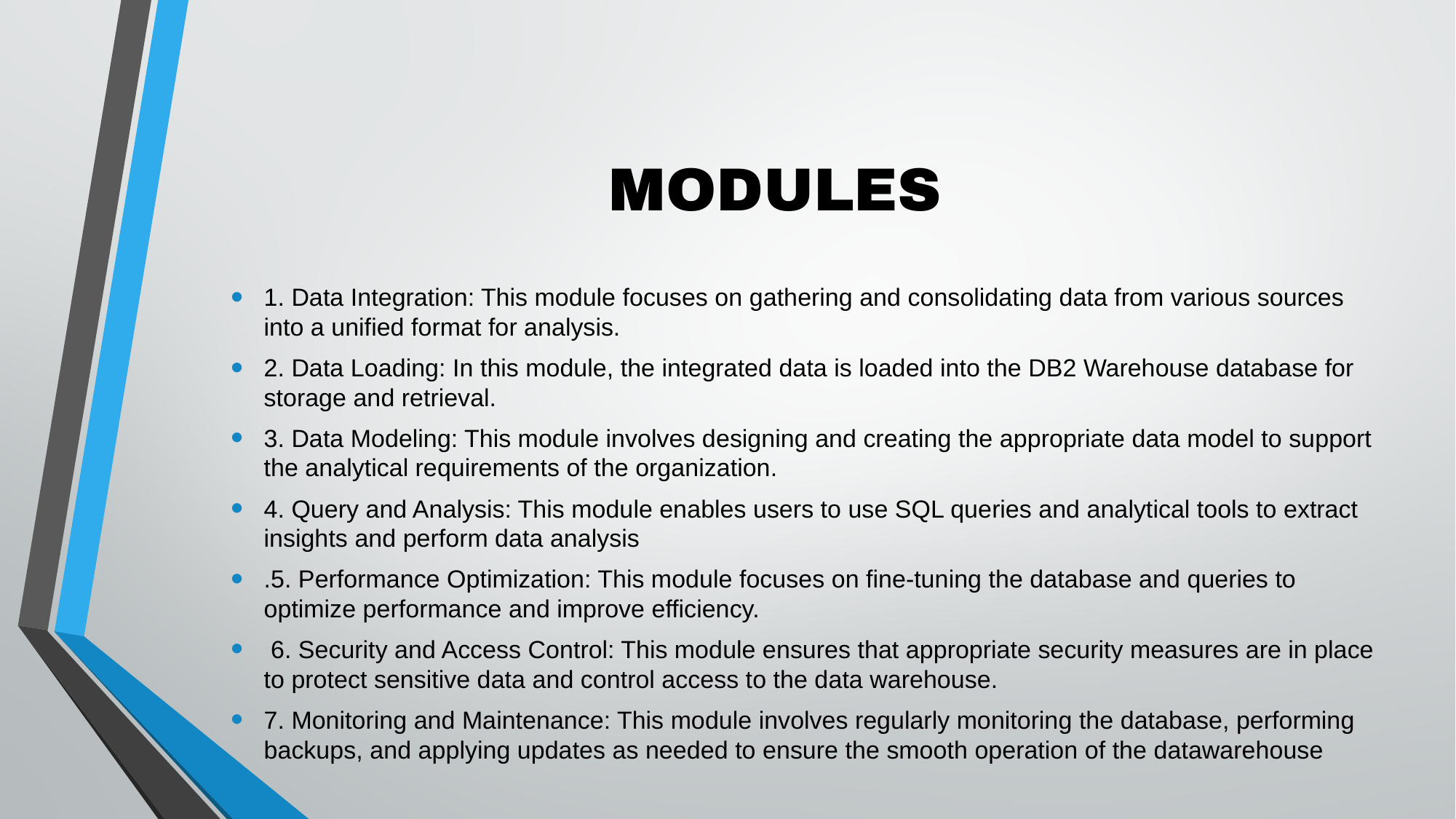

# MODULES
1. Data Integration: This module focuses on gathering and consolidating data from various sources into a unified format for analysis.
2. Data Loading: In this module, the integrated data is loaded into the DB2 Warehouse database for storage and retrieval.
3. Data Modeling: This module involves designing and creating the appropriate data model to support the analytical requirements of the organization.
4. Query and Analysis: This module enables users to use SQL queries and analytical tools to extract insights and perform data analysis
.5. Performance Optimization: This module focuses on fine-tuning the database and queries to optimize performance and improve efficiency.
 6. Security and Access Control: This module ensures that appropriate security measures are in place to protect sensitive data and control access to the data warehouse.
7. Monitoring and Maintenance: This module involves regularly monitoring the database, performing backups, and applying updates as needed to ensure the smooth operation of the datawarehouse